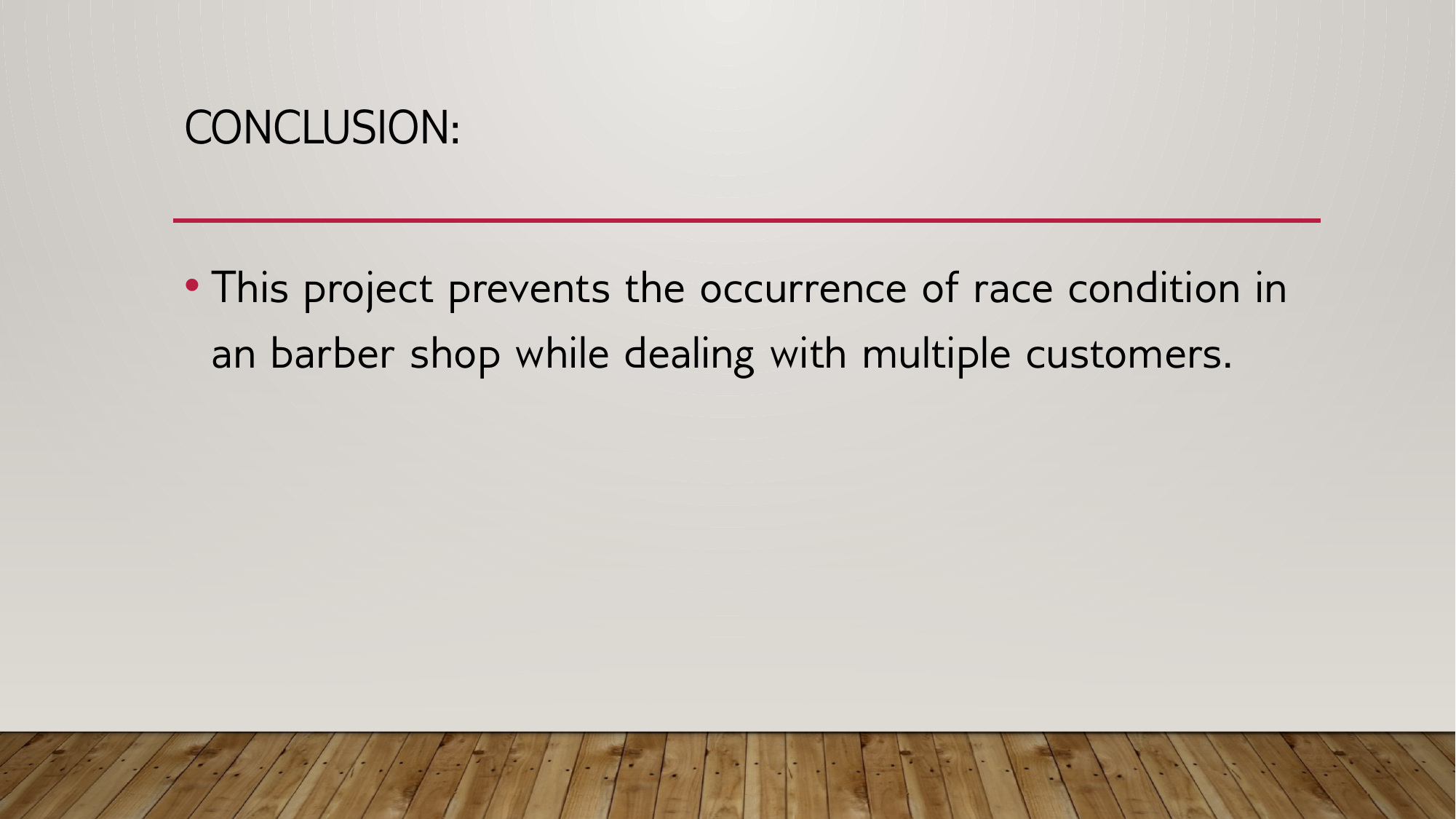

# Conclusion:
This project prevents the occurrence of race condition in an barber shop while dealing with multiple customers.